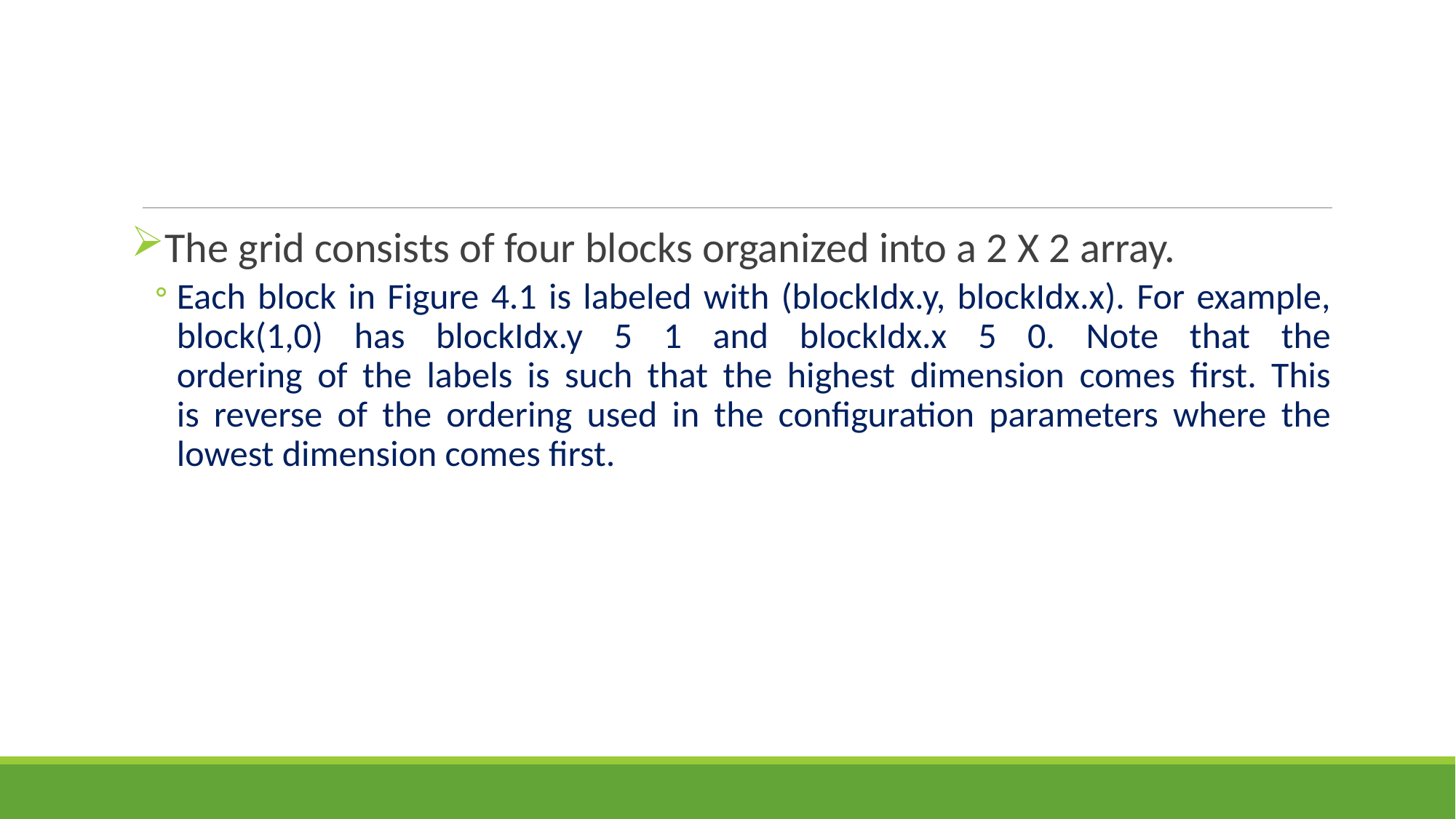

#
The grid consists of four blocks organized into a 2 X 2 array.
Each block in Figure 4.1 is labeled with (blockIdx.y, blockIdx.x). For example, block(1,0) has blockIdx.y 5 1 and blockIdx.x 5 0. Note that the
ordering of the labels is such that the highest dimension comes first. This
is reverse of the ordering used in the configuration parameters where the
lowest dimension comes first.